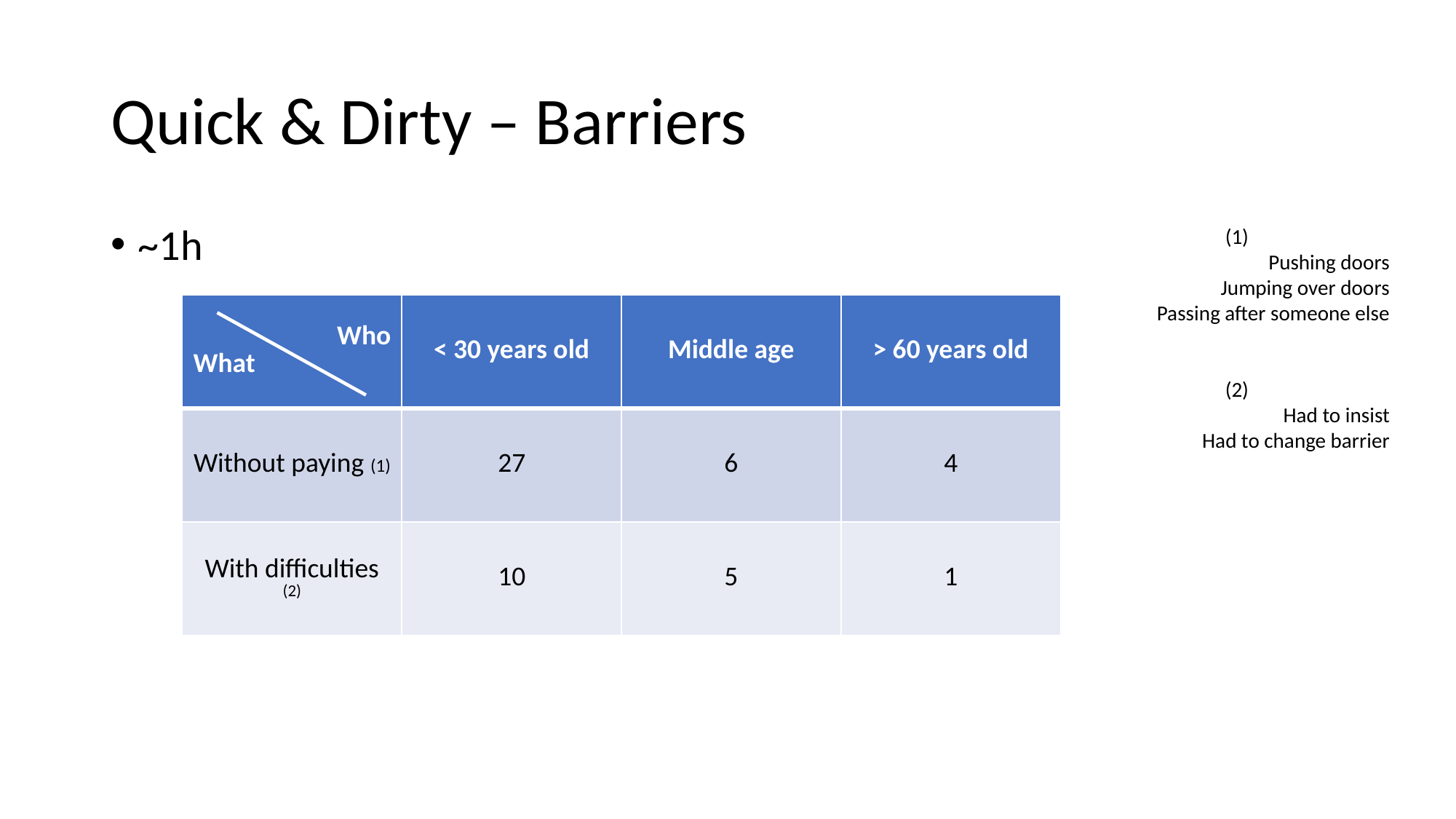

# Quick & Dirty – Barriers
(1)
Pushing doors
Jumping over doors
Passing after someone else

(2)
Had to insist
Had to change barrier
~1h

| Who What | < 30 years old | Middle age | > 60 years old |
| --- | --- | --- | --- |
| Without paying (1) | 27 | 6 | 4 |
| With difficulties (2) | 10 | 5 | 1 |